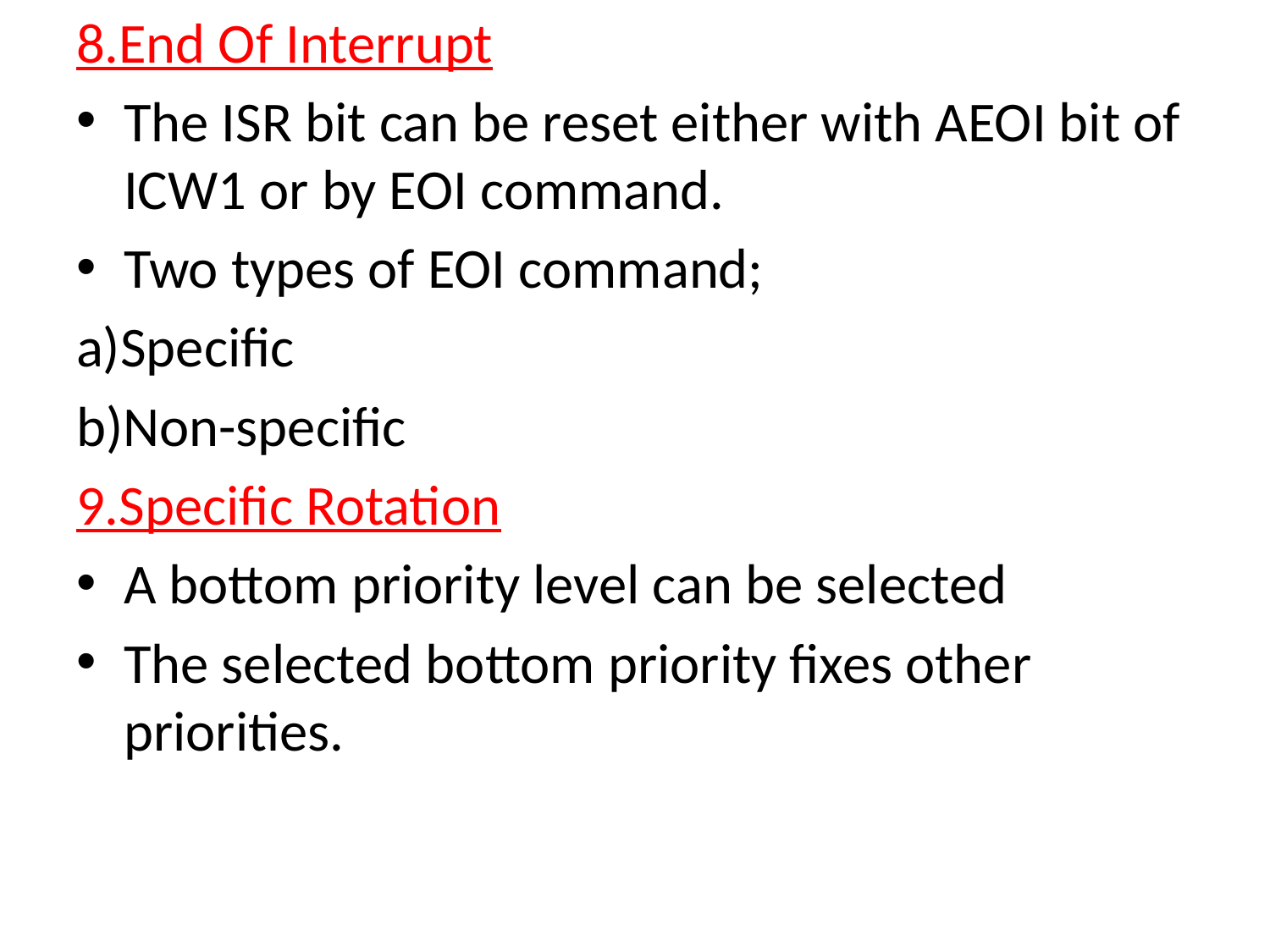

8.End Of Interrupt
The ISR bit can be reset either with AEOI bit of ICW1 or by EOI command.
Two types of EOI command;
a)Specific
b)Non-specific
9.Specific Rotation
A bottom priority level can be selected
The selected bottom priority fixes other priorities.